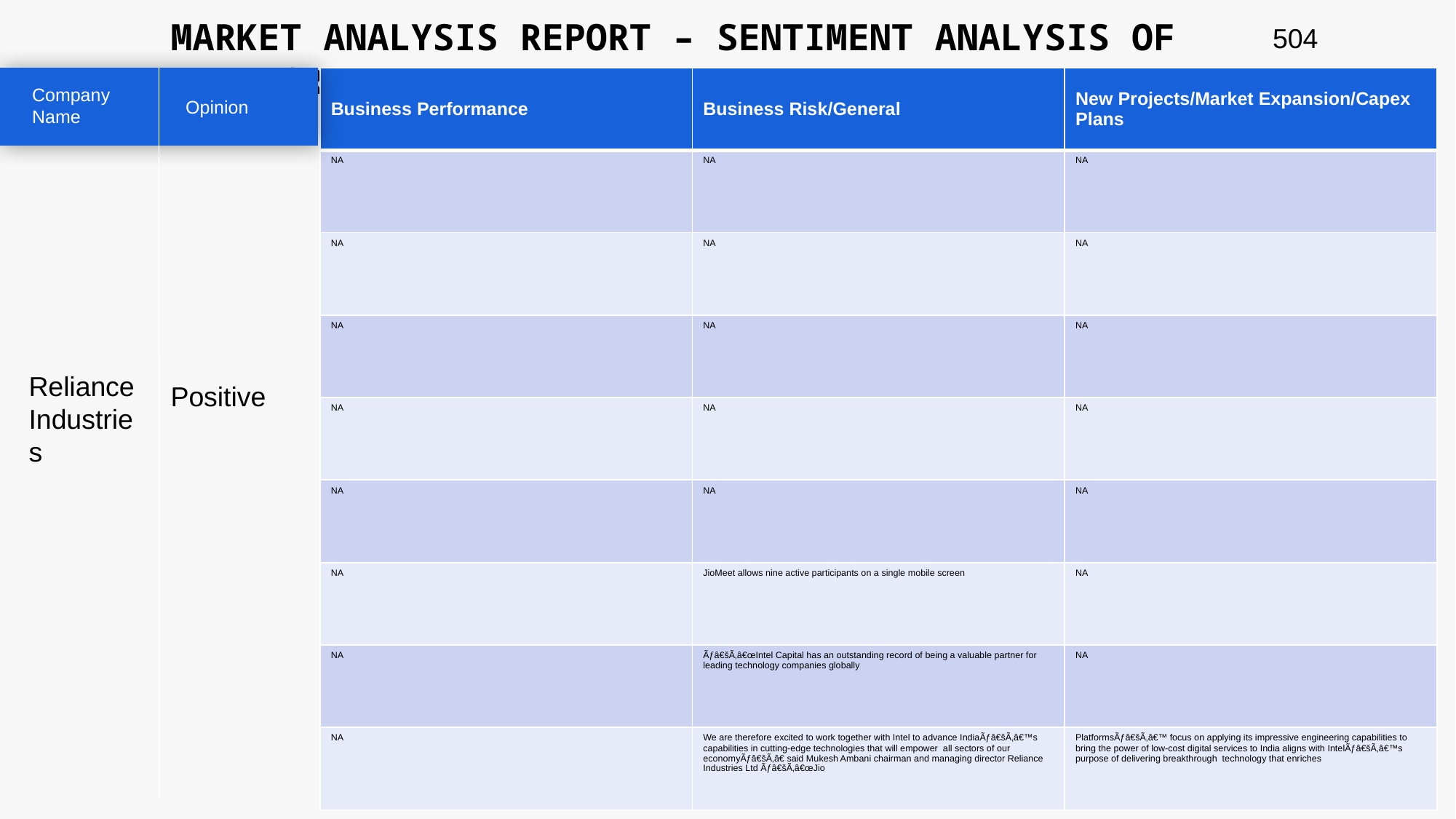

MARKET ANALYSIS REPORT – SENTIMENT ANALYSIS OF PEER GROUP
504

| Business Performance | Business Risk/General | New Projects/Market Expansion/Capex Plans |
| --- | --- | --- |
| NA | NA | NA |
| NA | NA | NA |
| NA | NA | NA |
| NA | NA | NA |
| NA | NA | NA |
| NA | JioMeet allows nine active participants on a single mobile screen | NA |
| NA | Ãƒâ€šÃ‚â€œIntel Capital has an outstanding record of being a valuable partner for leading technology companies globally | NA |
| NA | We are therefore excited to work together with Intel to advance IndiaÃƒâ€šÃ‚â€™s capabilities in cutting-edge technologies that will empower all sectors of our economyÃƒâ€šÃ‚â€ said Mukesh Ambani chairman and managing director Reliance Industries Ltd Ãƒâ€šÃ‚â€œJio | PlatformsÃƒâ€šÃ‚â€™ focus on applying its impressive engineering capabilities to bring the power of low-cost digital services to India aligns with IntelÃƒâ€šÃ‚â€™s purpose of delivering breakthrough technology that enriches |
Company Name
Opinion
Reliance Industries
Positive